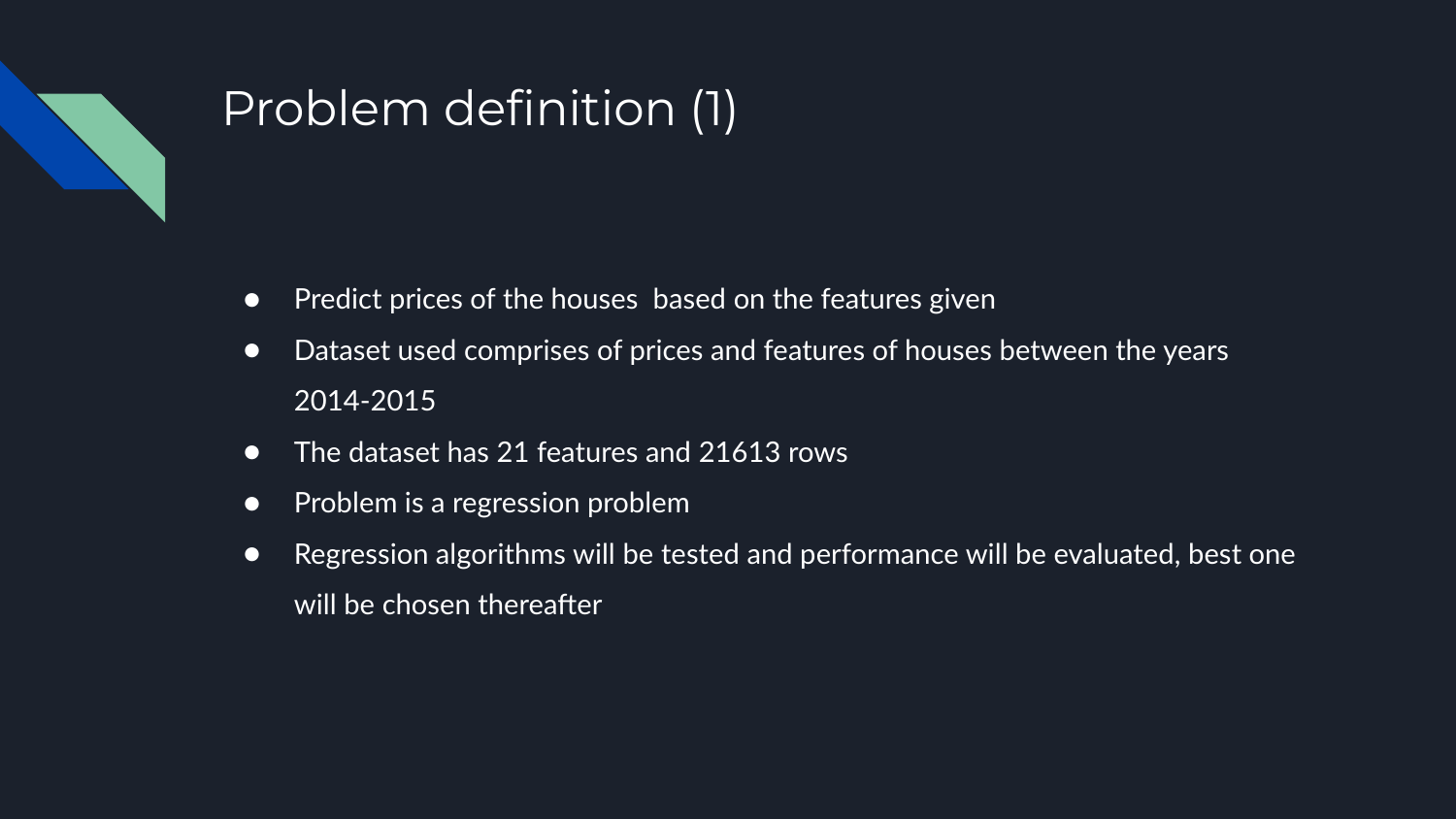

# Problem definition (1)
Predict prices of the houses  based on the features given
Dataset used comprises of prices and features of houses between the years 2014-2015
The dataset has 21 features and 21613 rows
Problem is a regression problem
Regression algorithms will be tested and performance will be evaluated, best one will be chosen thereafter